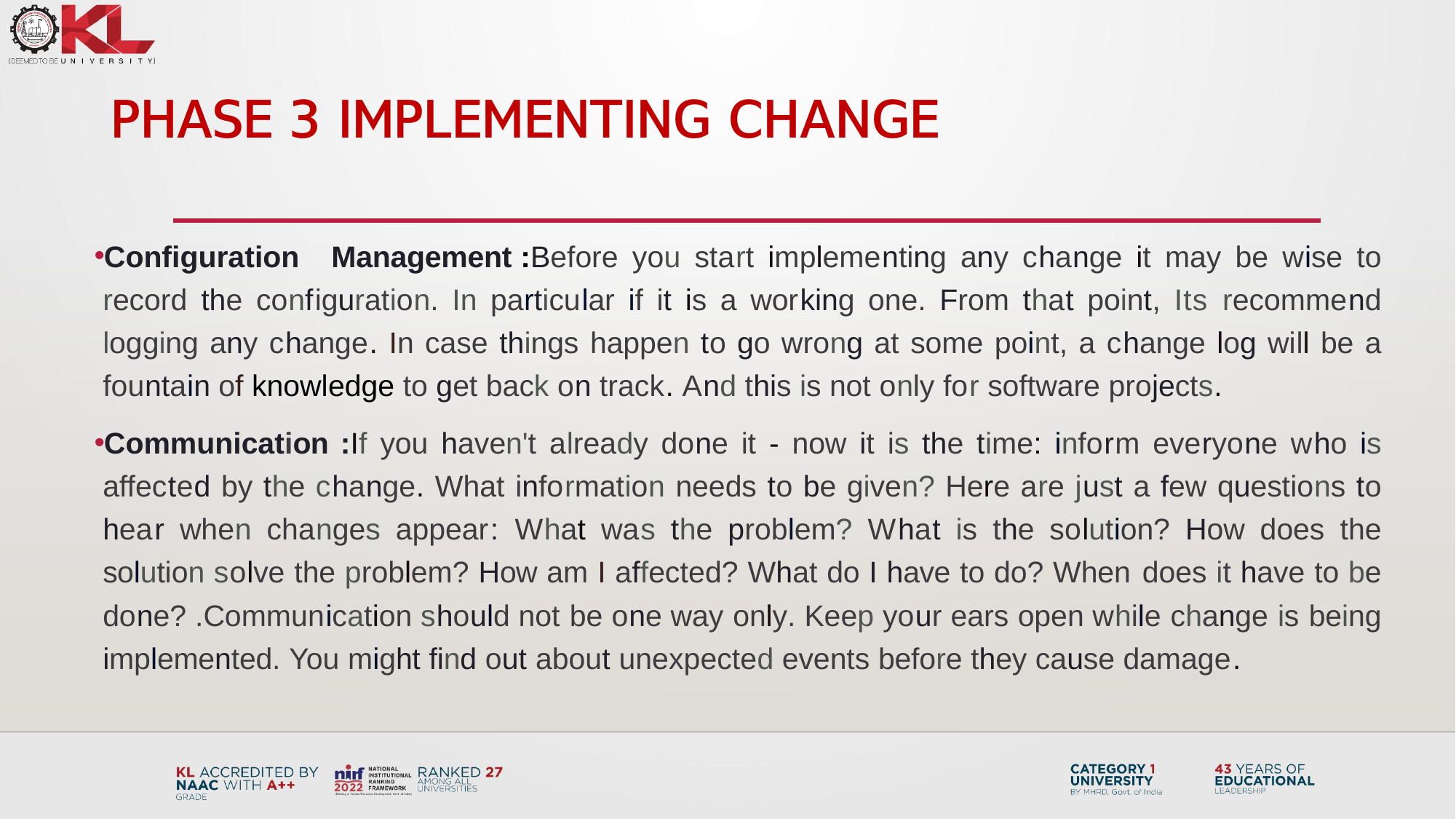

# Phase 3 Implementing Change
Configuration  Management :Before you start implementing any change it may be wise to record the configuration. In particular if it is a working one. From that point, Its recommend logging any change. In case things happen to go wrong at some point, a change log will be a fountain of knowledge to get back on track. And this is not only for software projects.
Communication :If you haven't already done it - now it is the time: inform everyone who is affected by the change. What information needs to be given? Here are just a few questions to hear when changes appear: What was the problem? What is the solution? How does the solution solve the problem? How am I affected? What do I have to do? When does it have to be done? .Communication should not be one way only. Keep your ears open while change is being implemented. You might find out about unexpected events before they cause damage.